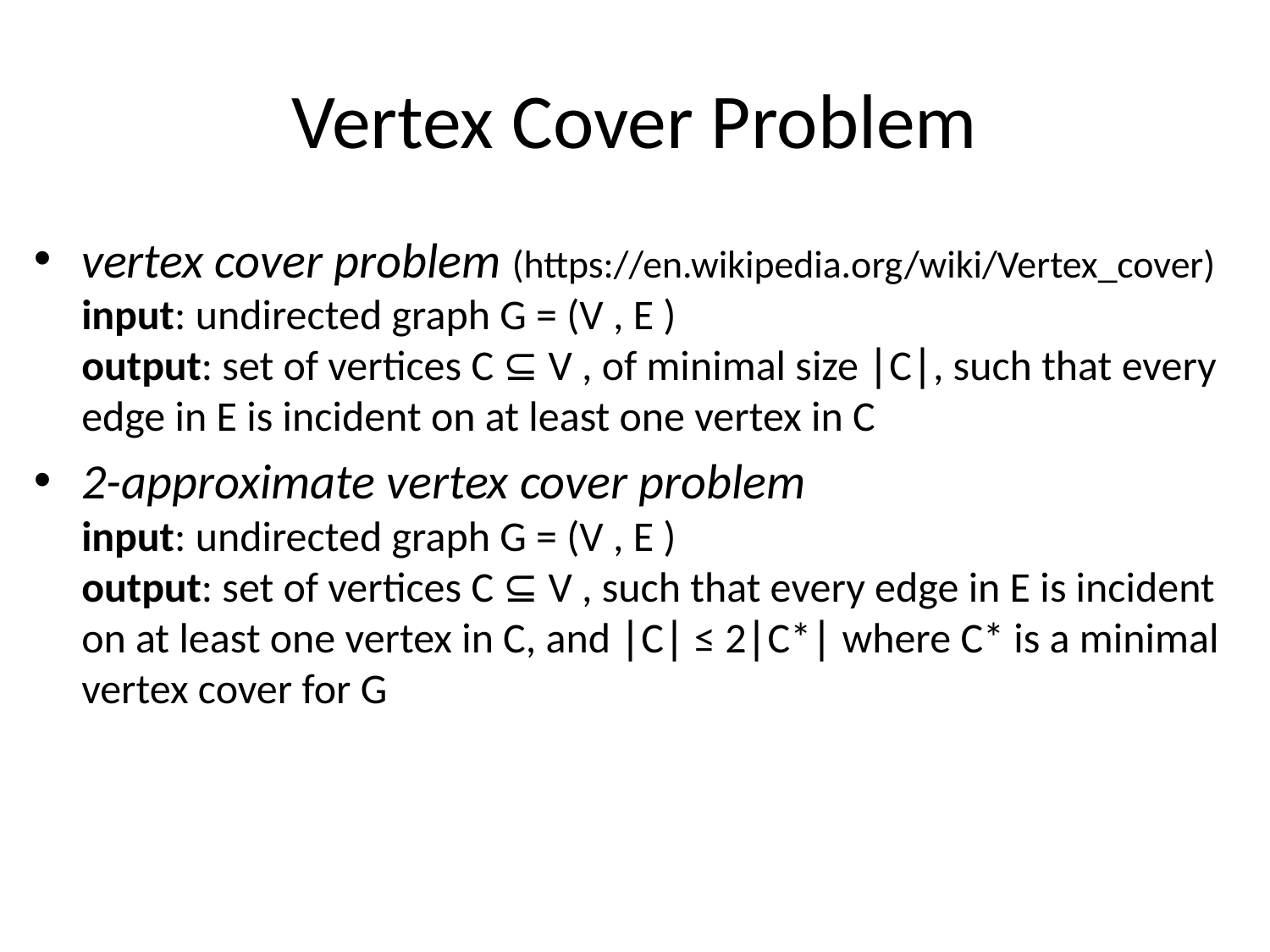

# Vertex Cover Problem
vertex cover problem (https://en.wikipedia.org/wiki/Vertex_cover)
input: undirected graph G = (V , E )
output: set of vertices C ⊆ V , of minimal size ∣C∣, such that every edge in E is incident on at least one vertex in C
2-approximate vertex cover problem
input: undirected graph G = (V , E )
output: set of vertices C ⊆ V , such that every edge in E is incident on at least one vertex in C, and ∣C∣ ≤ 2∣C*∣ where C* is a minimal vertex cover for G